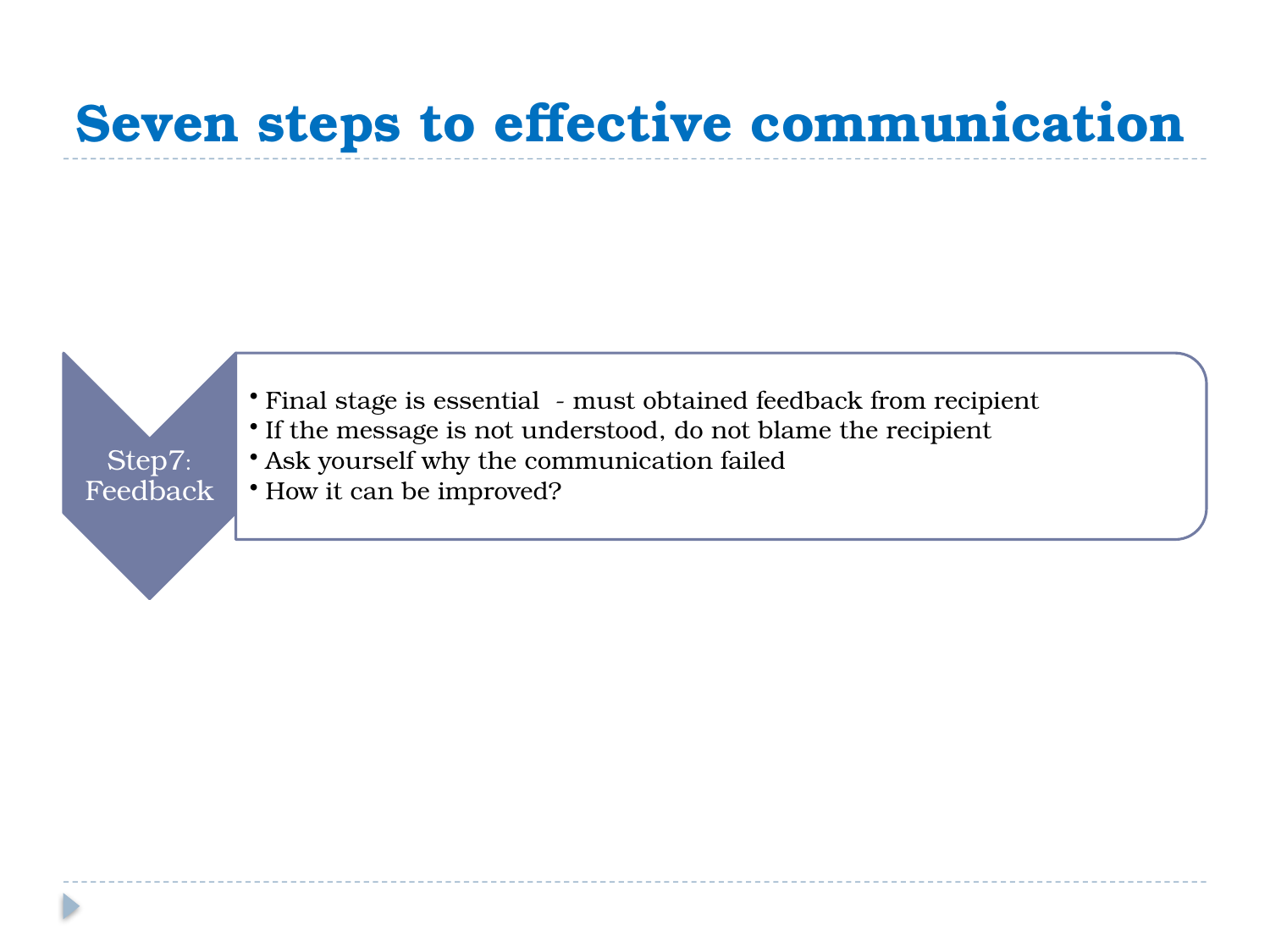

# Seven steps to effective communication

Step7: Feedback

Final stage is essential  - must obtained feedback from recipient
If the message is not understood, do not blame the recipient
Ask yourself why the communication failed
How it can be improved?